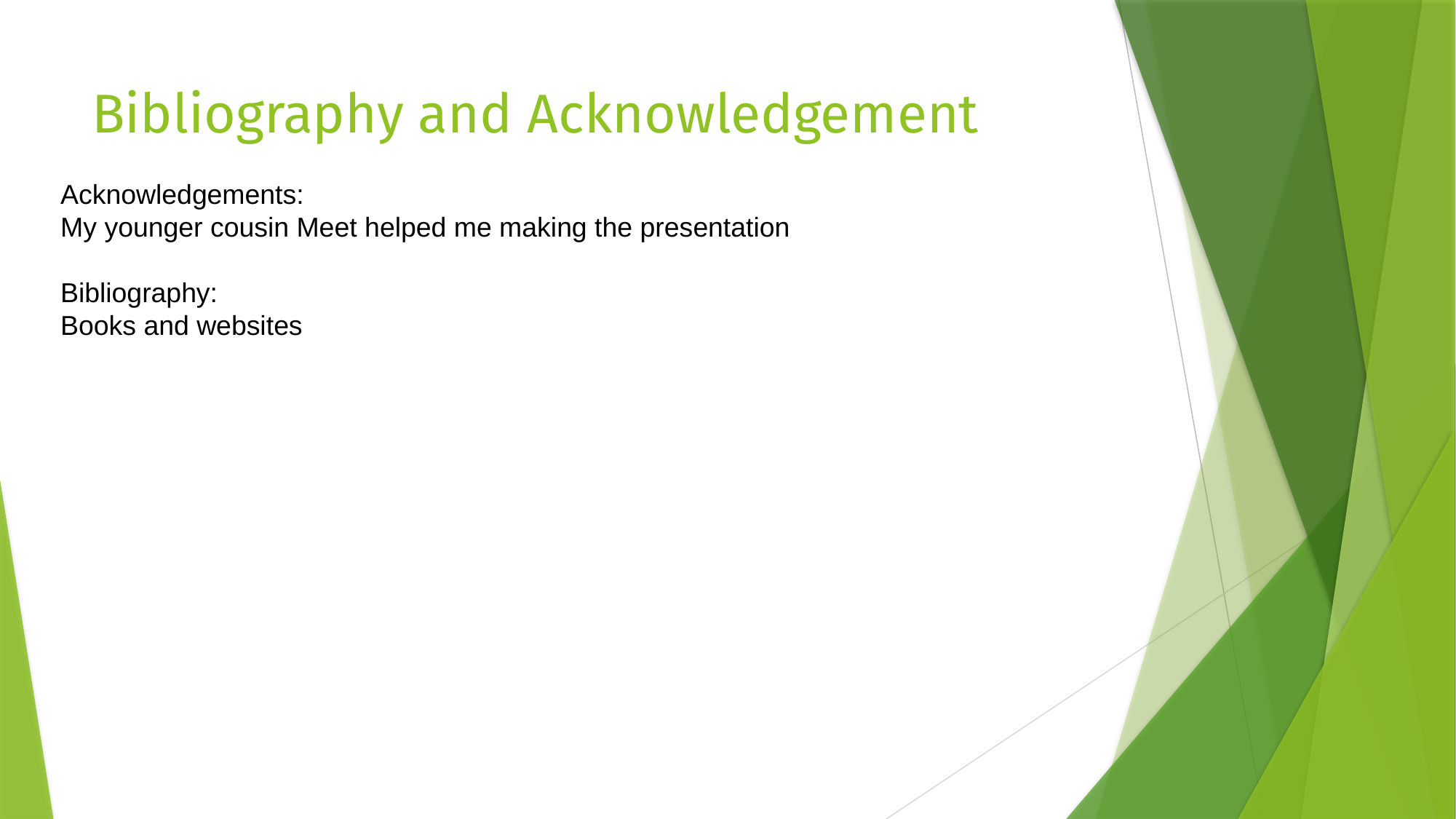

# Bibliography and Acknowledgement
Acknowledgements:
My younger cousin Meet helped me making the presentation

Bibliography:
Books and websites